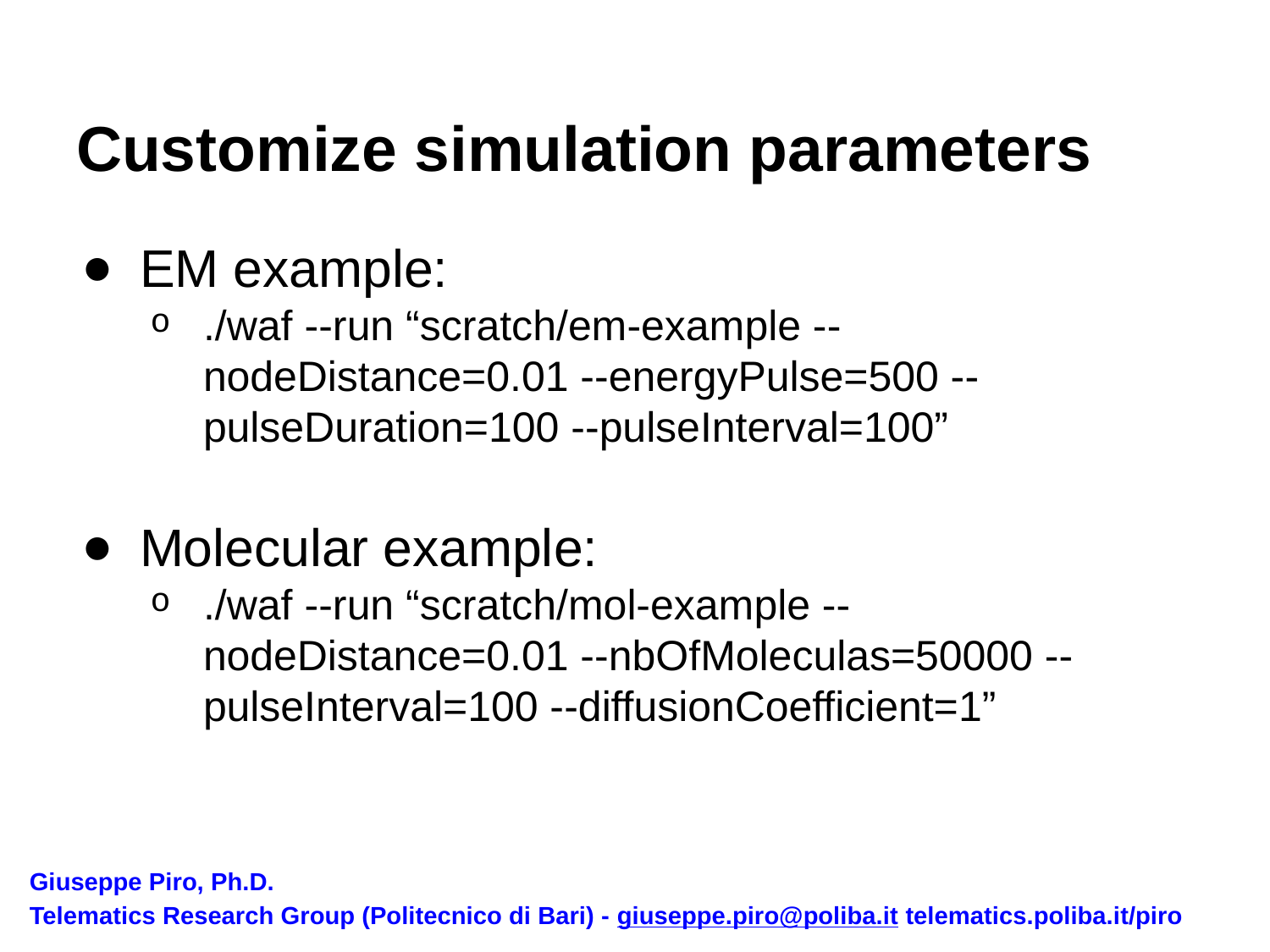

# Customize simulation parameters
EM example:
./waf --run “scratch/em-example --nodeDistance=0.01 --energyPulse=500 --pulseDuration=100 --pulseInterval=100”

Molecular example:
./waf --run “scratch/mol-example --nodeDistance=0.01 --nbOfMoleculas=50000 --pulseInterval=100 --diffusionCoefficient=1”

Giuseppe Piro, Ph.D.
Telematics Research Group (Politecnico di Bari) - giuseppe.piro@poliba.it telematics.poliba.it/piro